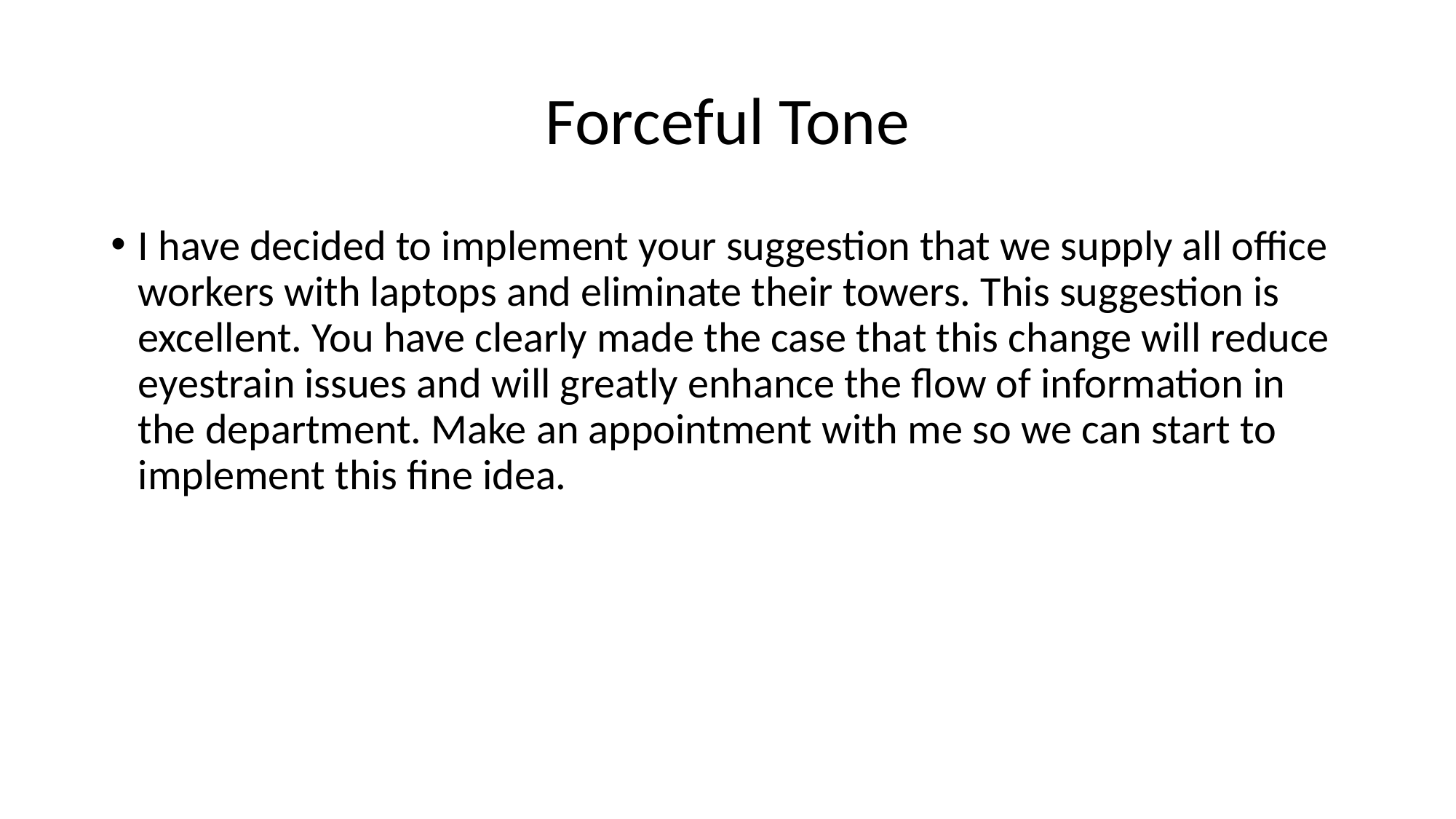

# Forceful Tone
I have decided to implement your suggestion that we supply all office workers with laptops and eliminate their towers. This suggestion is excellent. You have clearly made the case that this change will reduce eyestrain issues and will greatly enhance the flow of information in the department. Make an appointment with me so we can start to implement this fine idea.